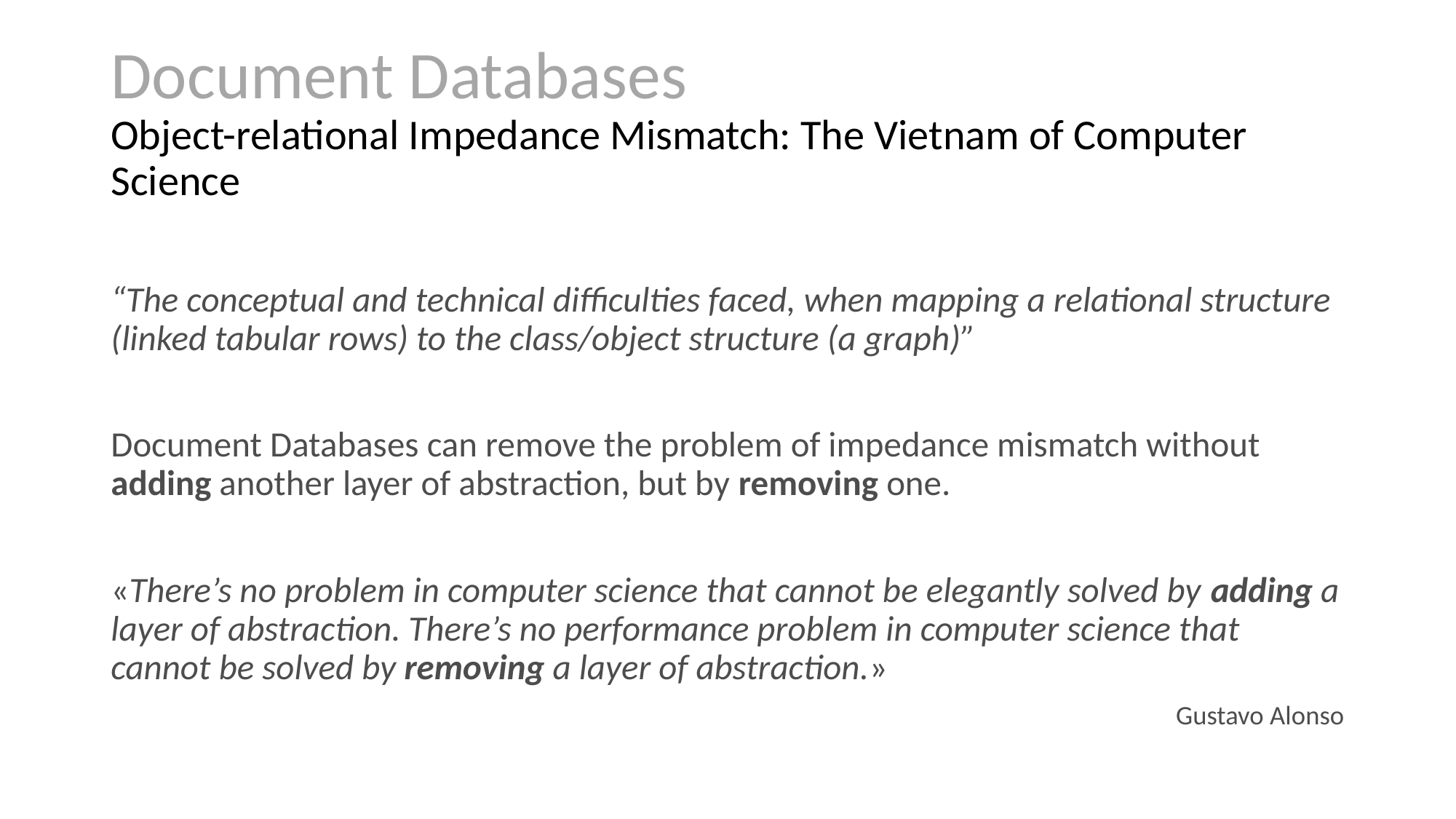

# Document Databases Object-relational Impedance Mismatch: The Vietnam of Computer Science

“The conceptual and technical difficulties faced, when mapping a relational structure (linked tabular rows) to the class/object structure (a graph)”

Document Databases can remove the problem of impedance mismatch without adding another layer of abstraction, but by removing one.

«There’s no problem in computer science that cannot be elegantly solved by adding a layer of abstraction. There’s no performance problem in computer science that cannot be solved by removing a layer of abstraction.»
Gustavo Alonso